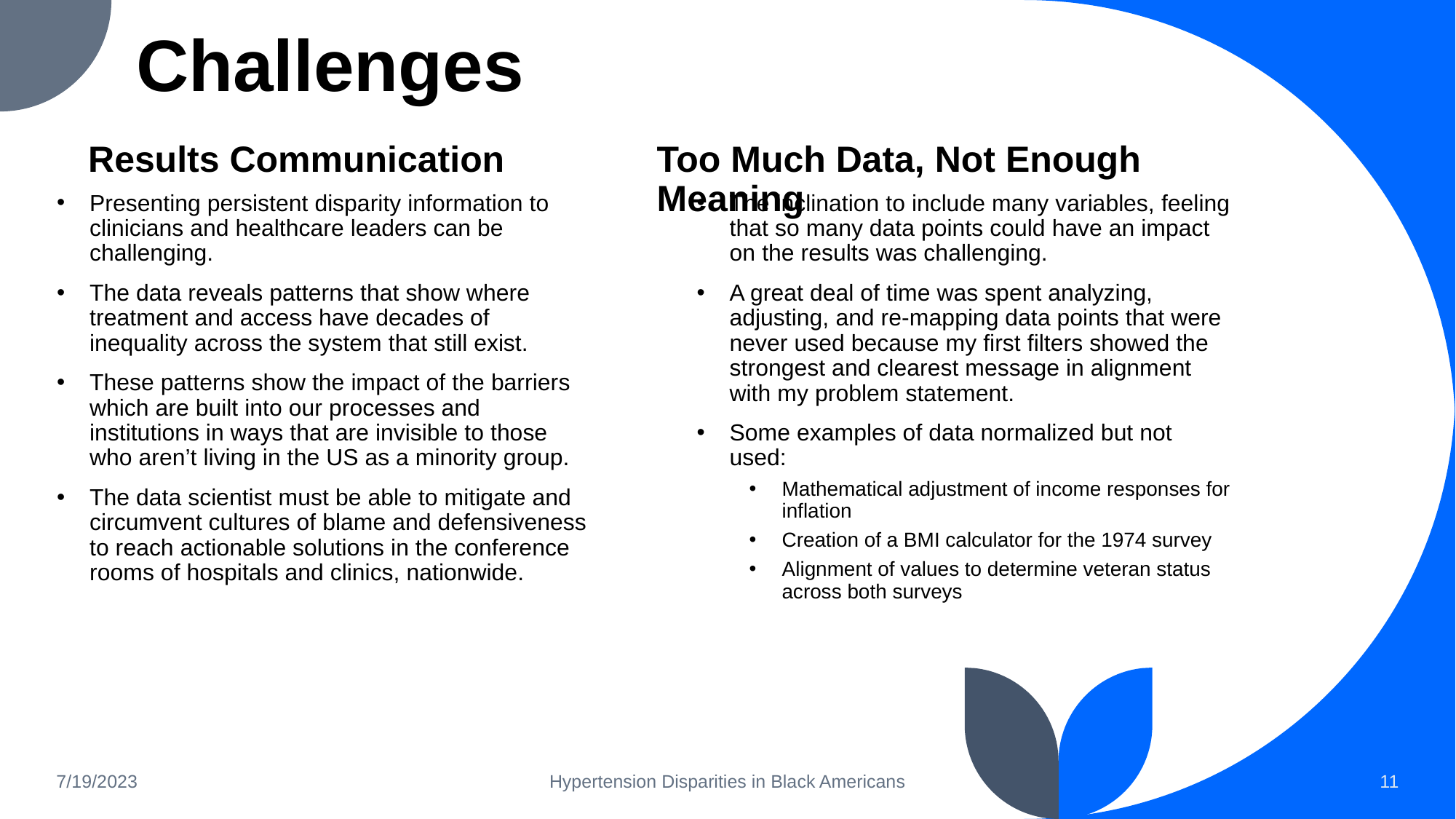

# Challenges
Results Communication
Too Much Data, Not Enough Meaning
Presenting persistent disparity information to clinicians and healthcare leaders can be challenging.
The data reveals patterns that show where treatment and access have decades of inequality across the system that still exist.
These patterns show the impact of the barriers which are built into our processes and institutions in ways that are invisible to those who aren’t living in the US as a minority group.
The data scientist must be able to mitigate and circumvent cultures of blame and defensiveness to reach actionable solutions in the conference rooms of hospitals and clinics, nationwide.
The inclination to include many variables, feeling that so many data points could have an impact on the results was challenging.
A great deal of time was spent analyzing, adjusting, and re-mapping data points that were never used because my first filters showed the strongest and clearest message in alignment with my problem statement.
Some examples of data normalized but not used:
Mathematical adjustment of income responses for inflation
Creation of a BMI calculator for the 1974 survey
Alignment of values to determine veteran status across both surveys
7/19/2023
Hypertension Disparities in Black Americans
11